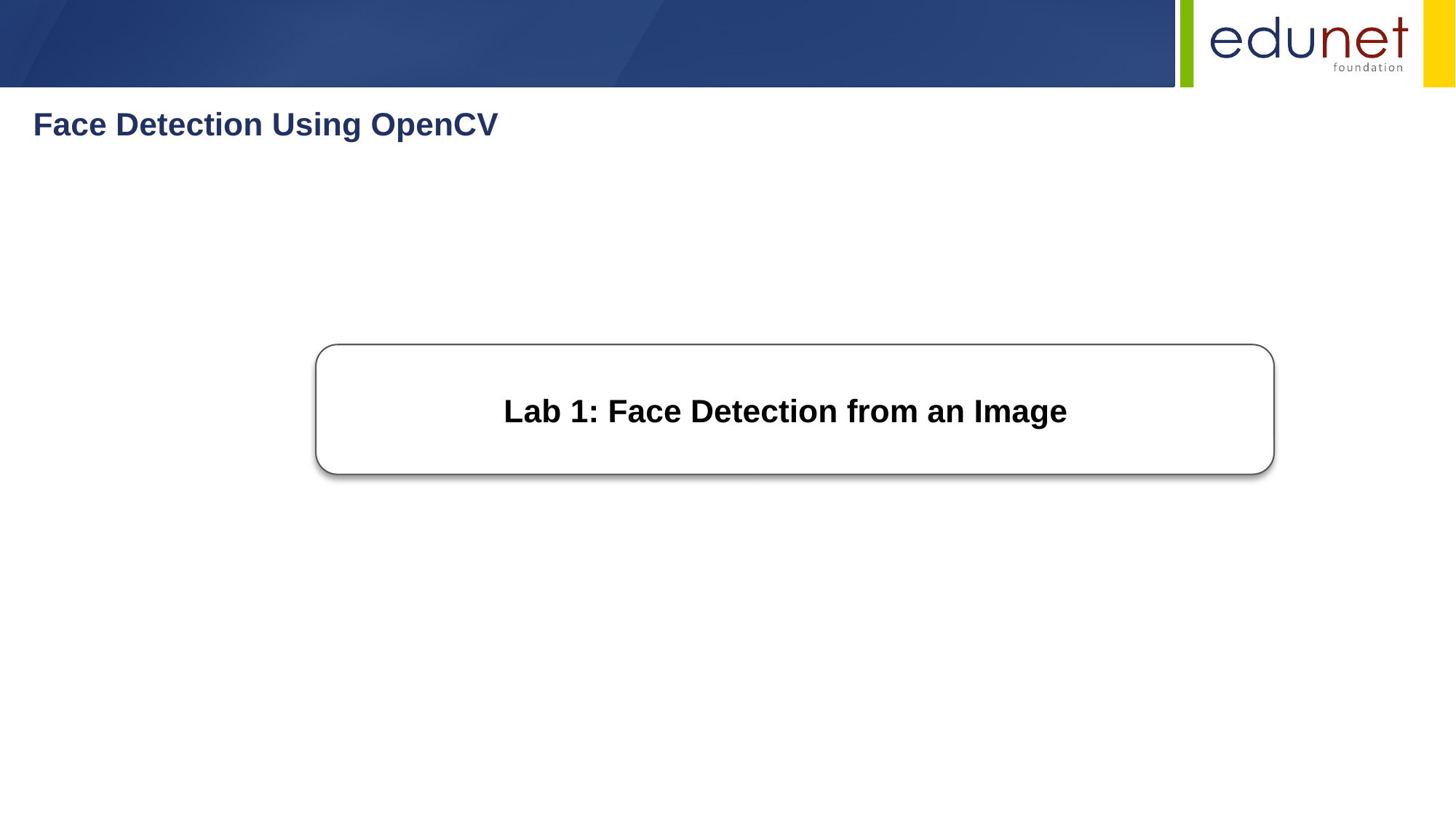

Face Detection Using OpenCV
#
Lab 1: Face Detection from an Image